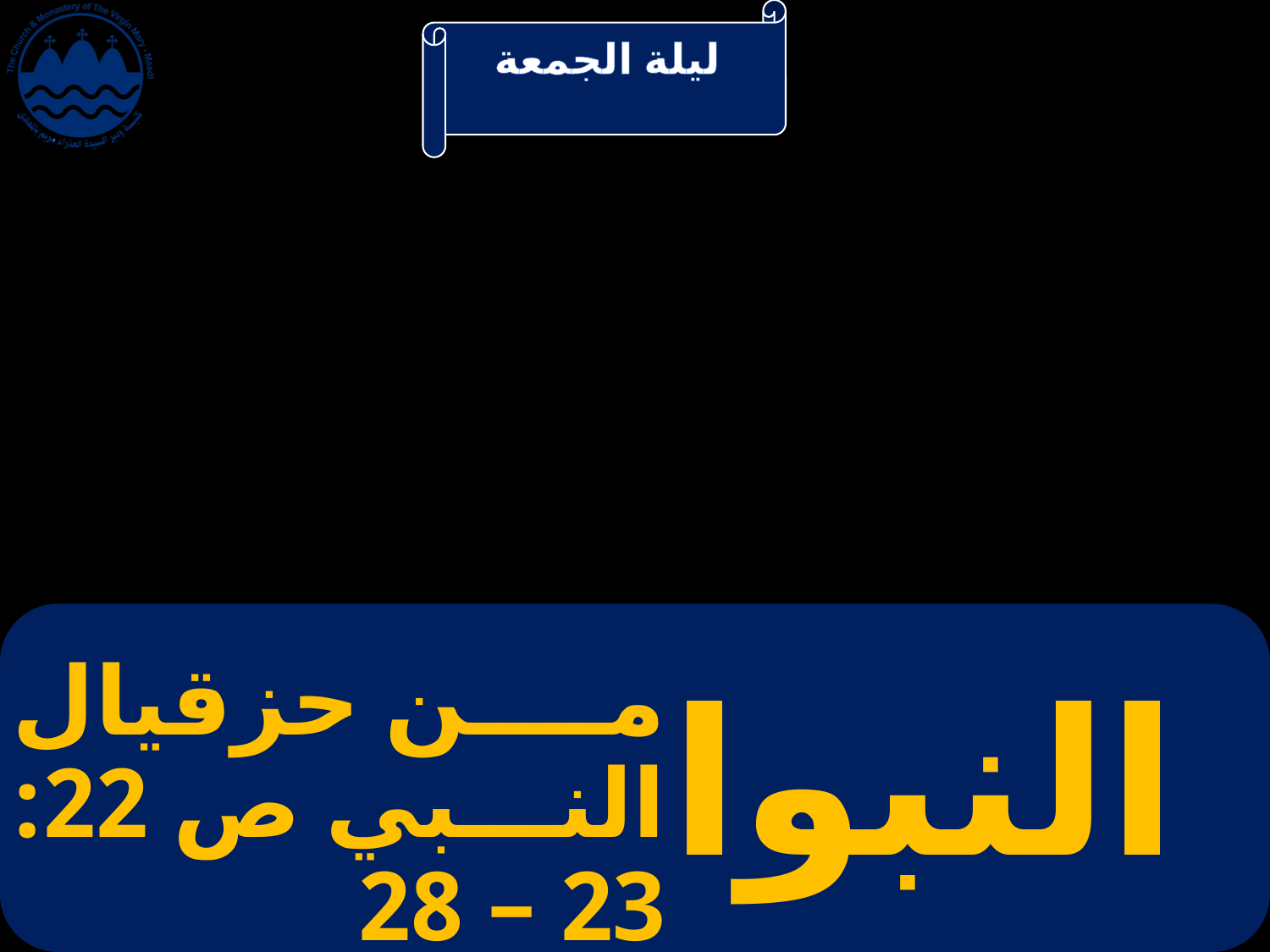

# من حزقيال النبي ص 22: 23 – 28